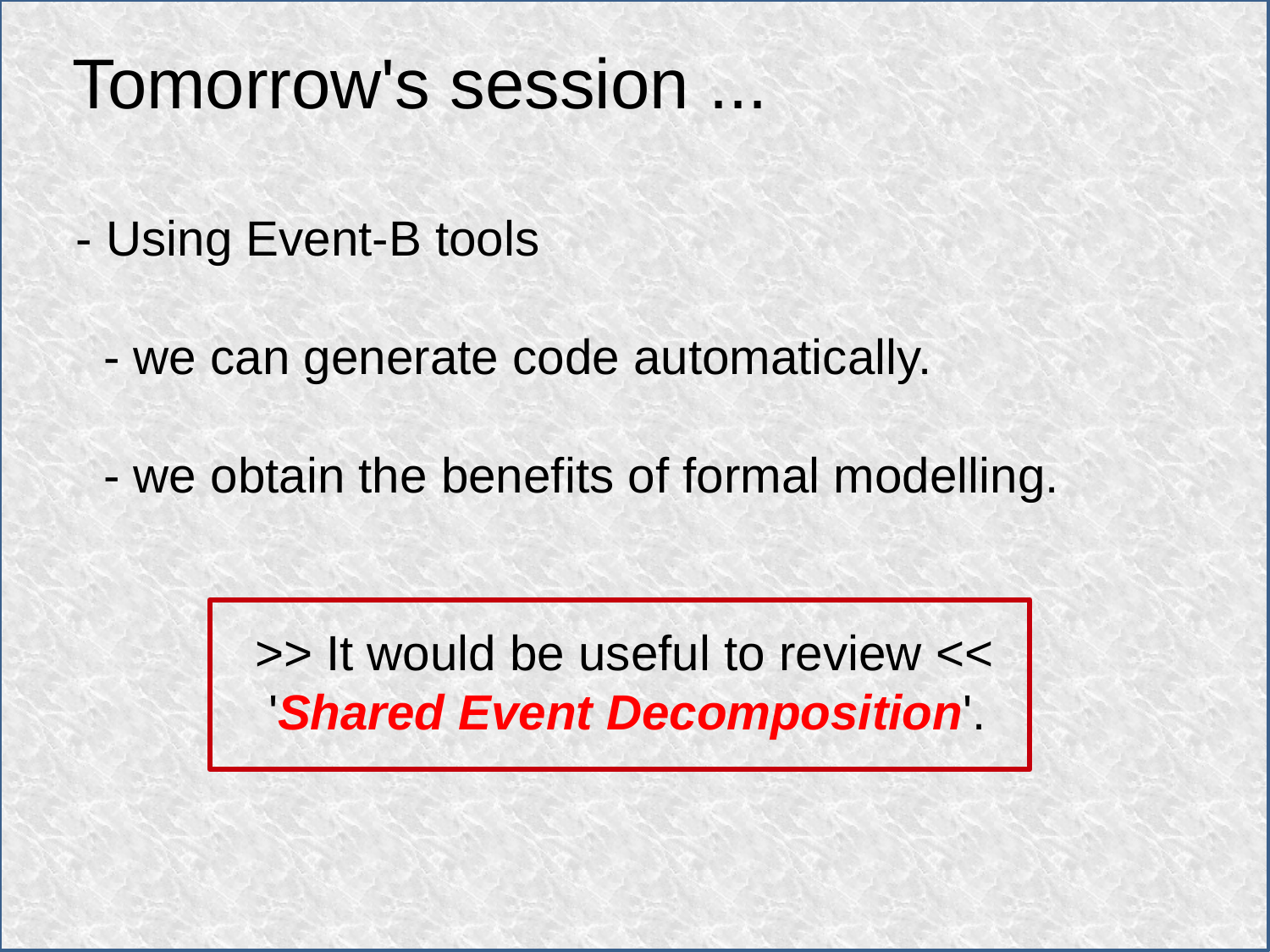

Tomorrow's session ...

- Using Event-B tools

  - we can generate code automatically.

  - we obtain the benefits of formal modelling.

             >> It would be useful to review <<
              'Shared Event Decomposition'.